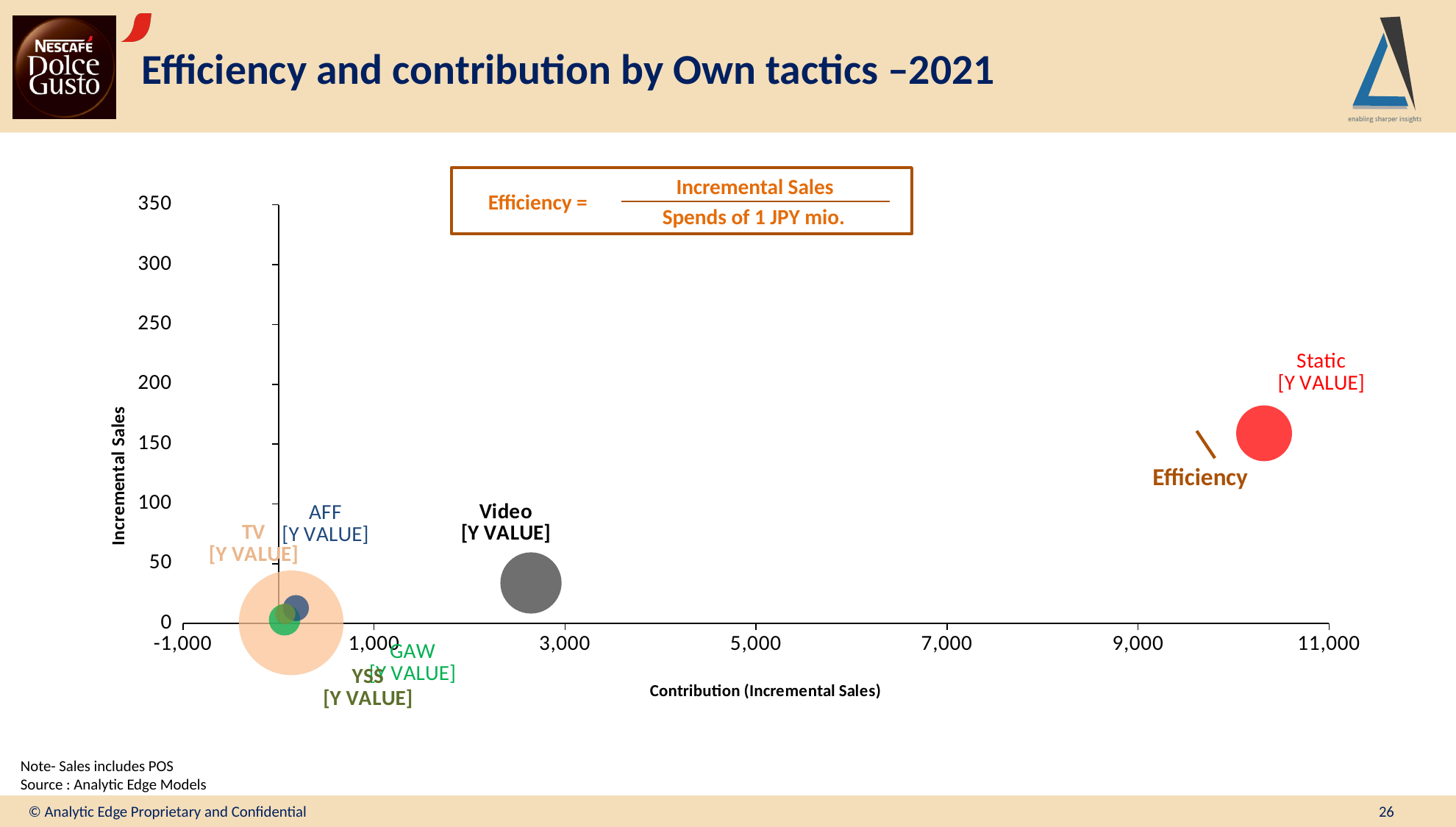

# Efficiency and contribution by Own tactics –2021

Incremental Sales
Efficiency =
Spends of 1 JPY mio.

### Chart

| Category | Efficiency  |
|---|---|
Note- Sales includes POS
Source : Analytic Edge Models
© Analytic Edge Proprietary and Confidential
26